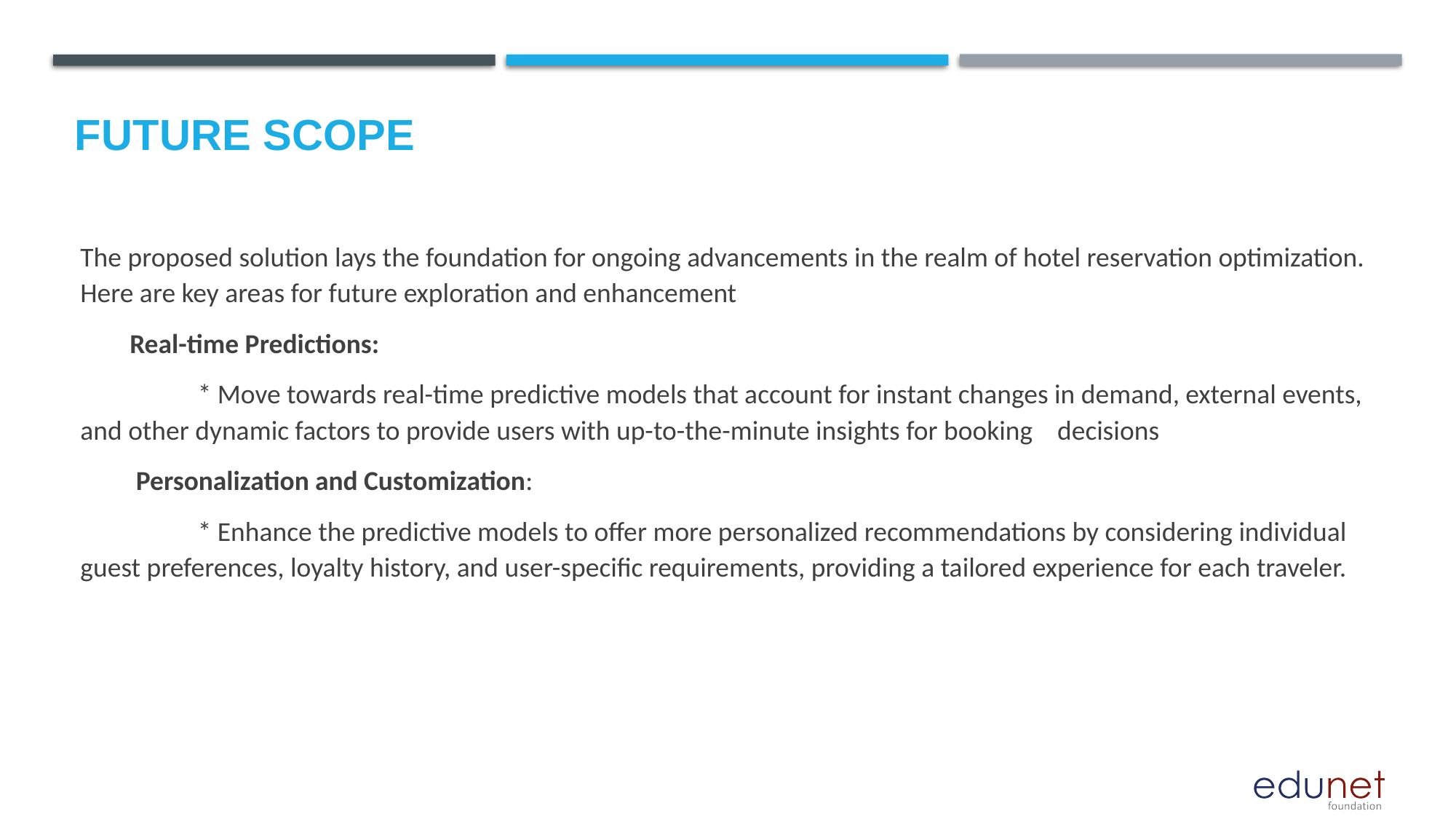

Future scope
The proposed solution lays the foundation for ongoing advancements in the realm of hotel reservation optimization. Here are key areas for future exploration and enhancement
        Real-time Predictions:
                   * Move towards real-time predictive models that account for instant changes in demand, external events, and other dynamic factors to provide users with up-to-the-minute insights for booking    decisions
         Personalization and Customization:
                   * Enhance the predictive models to offer more personalized recommendations by considering individual guest preferences, loyalty history, and user-specific requirements, providing a tailored experience for each traveler.